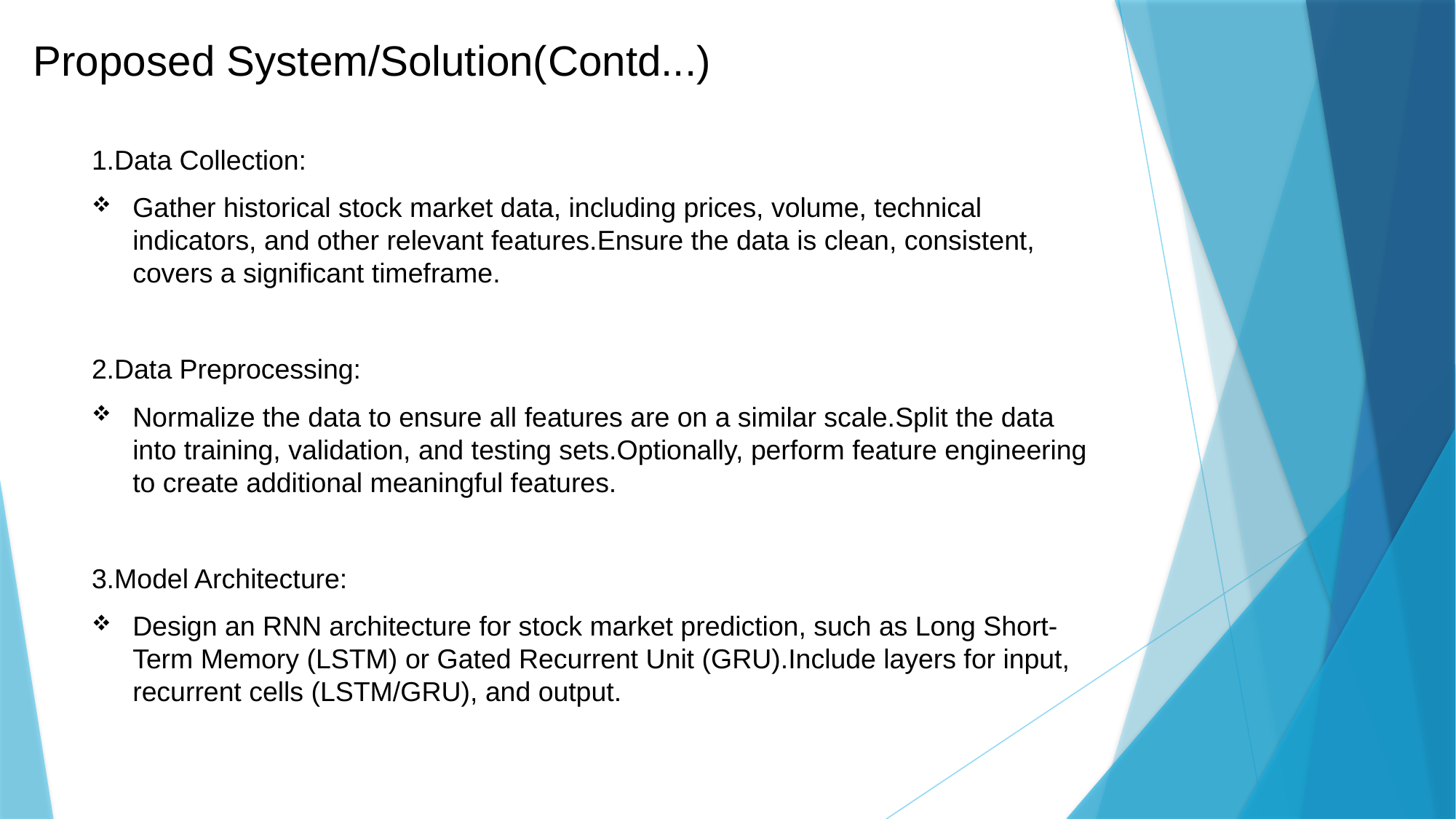

# Proposed System/Solution(Contd...)
1.Data Collection:
Gather historical stock market data, including prices, volume, technical indicators, and other relevant features.Ensure the data is clean, consistent, covers a significant timeframe.

2.Data Preprocessing:
Normalize the data to ensure all features are on a similar scale.Split the data into training, validation, and testing sets.Optionally, perform feature engineering to create additional meaningful features.

3.Model Architecture:
Design an RNN architecture for stock market prediction, such as Long Short-Term Memory (LSTM) or Gated Recurrent Unit (GRU).Include layers for input, recurrent cells (LSTM/GRU), and output.